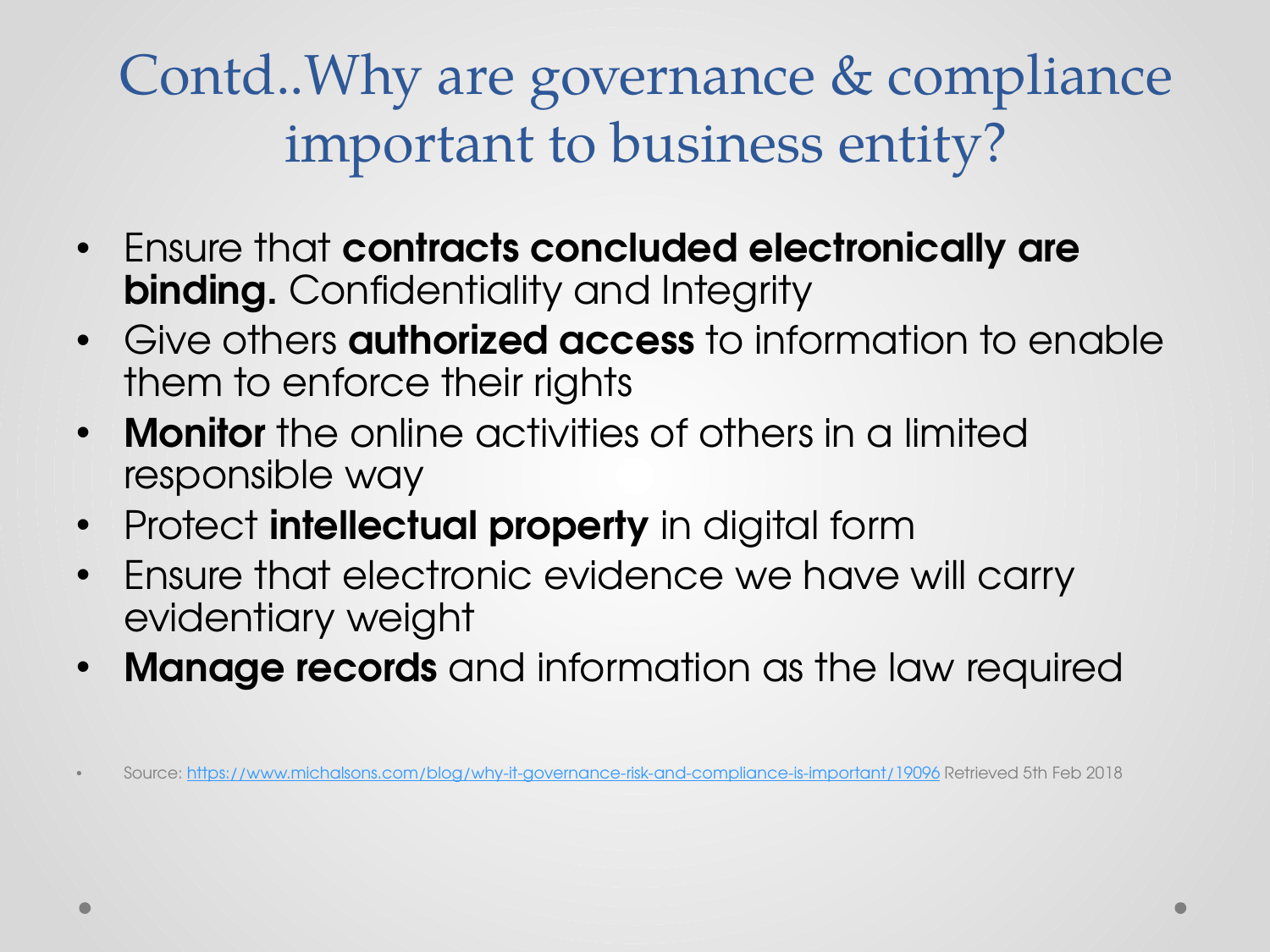

# Contd..Why are governance & compliance important to business entity?
Ensure that contracts concluded electronically are binding. Confidentiality and Integrity
Give others authorized access to information to enable them to enforce their rights
Monitor the online activities of others in a limited responsible way
Protect intellectual property in digital form
Ensure that electronic evidence we have will carry evidentiary weight
Manage records and information as the law required

Source: https://www.michalsons.com/blog/why-it-governance-risk-and-compliance-is-important/19096 Retrieved 5th Feb 2018